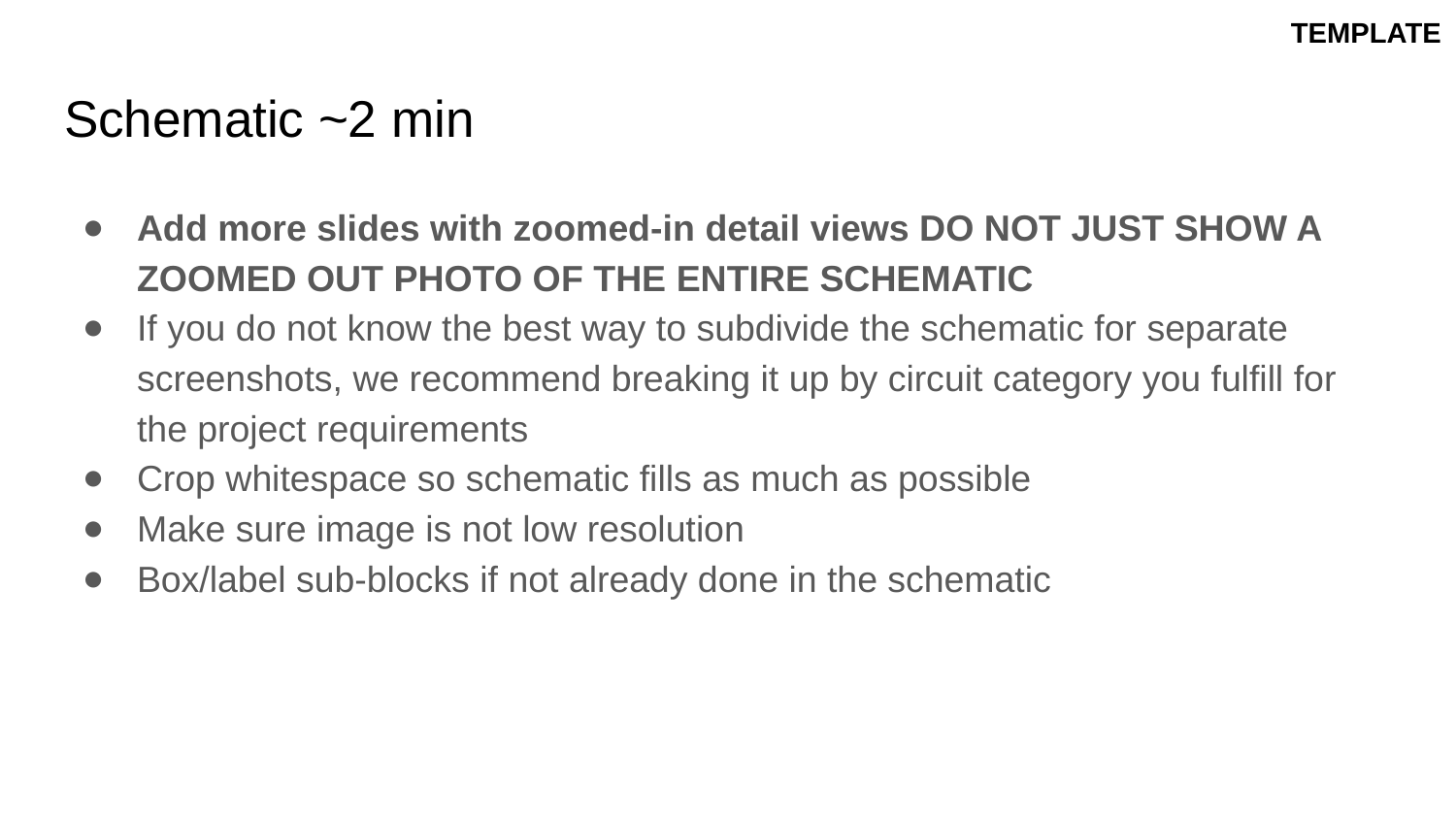

TEMPLATE
# Schematic ~2 min

Add more slides with zoomed-in detail views DO NOT JUST SHOW A ZOOMED OUT PHOTO OF THE ENTIRE SCHEMATIC
If you do not know the best way to subdivide the schematic for separate screenshots, we recommend breaking it up by circuit category you fulfill for the project requirements
Crop whitespace so schematic fills as much as possible
Make sure image is not low resolution
Box/label sub-blocks if not already done in the schematic